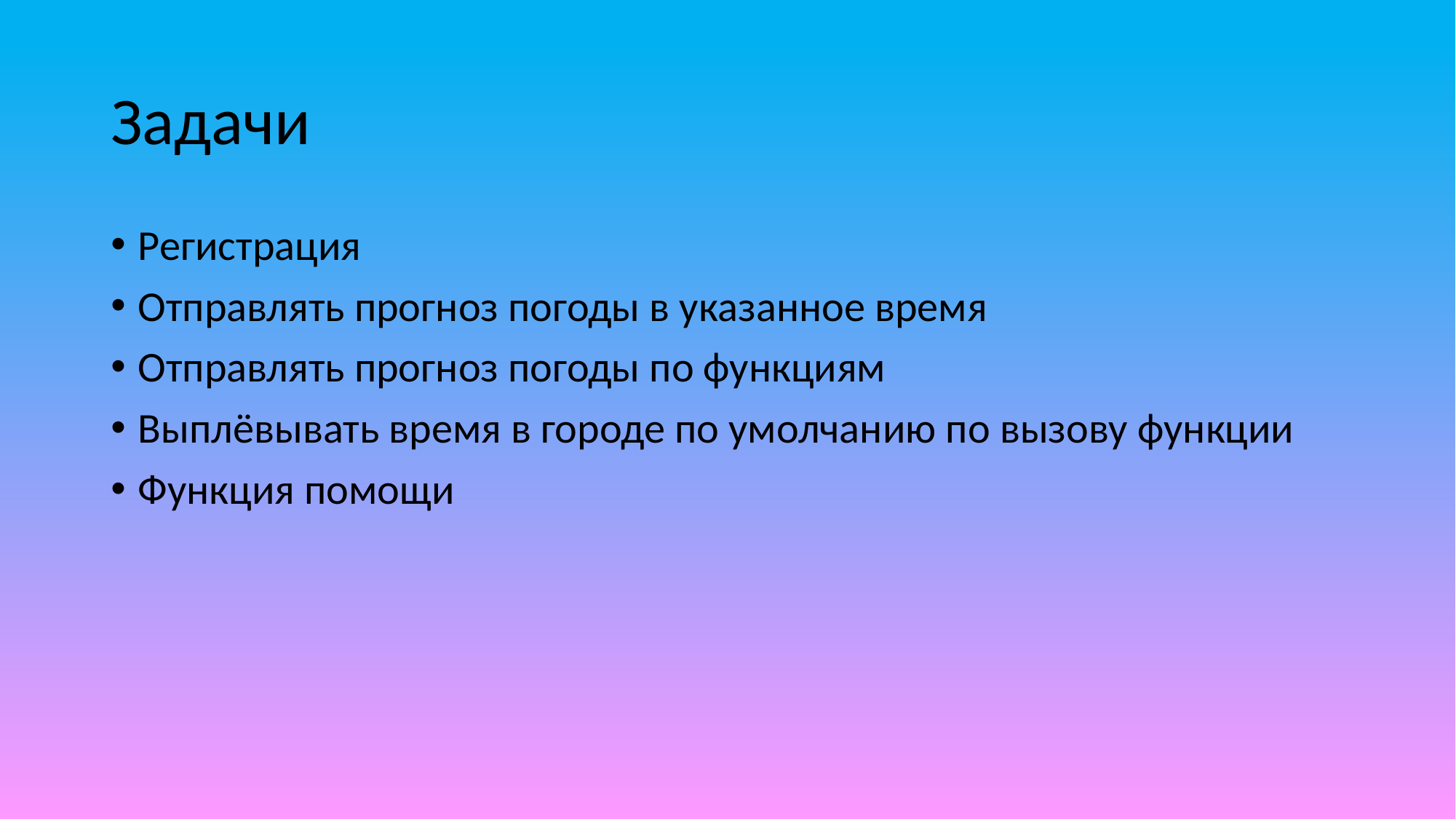

# Задачи
Регистрация
Отправлять прогноз погоды в указанное время
Отправлять прогноз погоды по функциям
Выплёвывать время в городе по умолчанию по вызову функции
Функция помощи